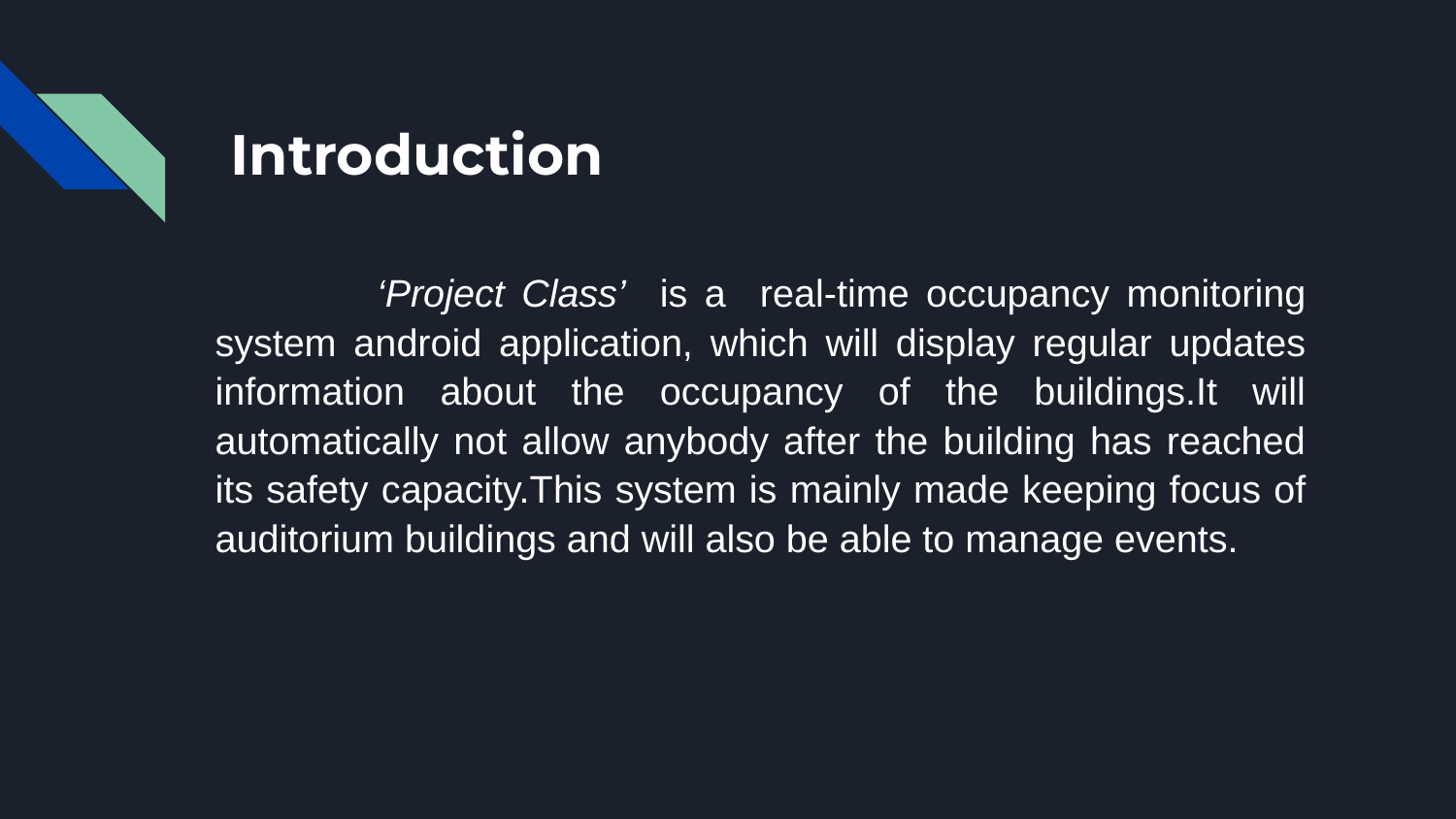

# Introduction
           ‘Project Class’  is a  real-time occupancy monitoring system android application, which will display regular updates information about the occupancy of the buildings.It will automatically not allow anybody after the building has reached its safety capacity.This system is mainly made keeping focus of auditorium buildings and will also be able to manage events.